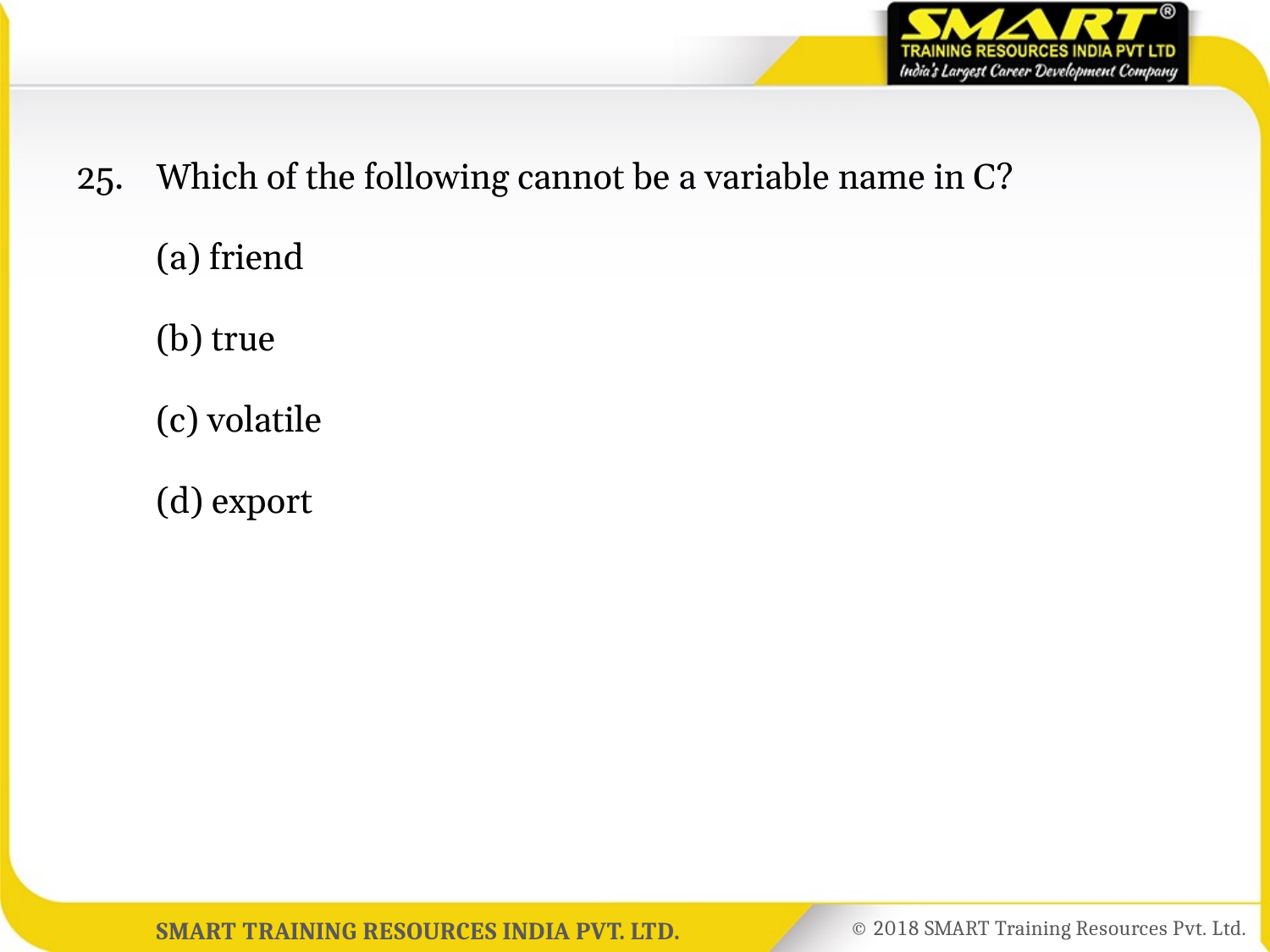

25.	Which of the following cannot be a variable name in C?
	(a) friend
	(b) true
	(c) volatile
	(d) export